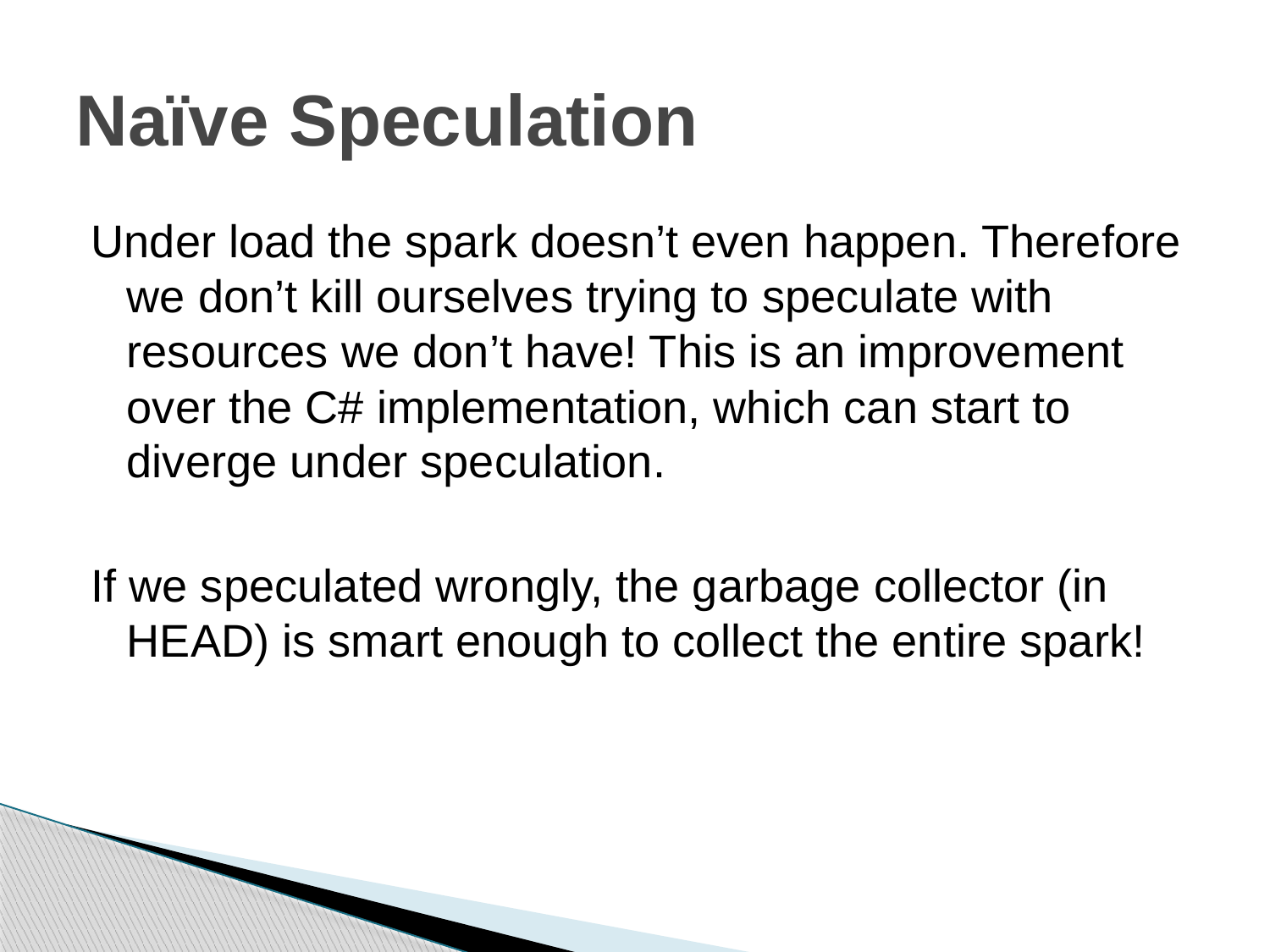

# Naïve Speculation
Under load the spark doesn’t even happen. Therefore we don’t kill ourselves trying to speculate with resources we don’t have! This is an improvement over the C# implementation, which can start to diverge under speculation.

If we speculated wrongly, the garbage collector (in HEAD) is smart enough to collect the entire spark!